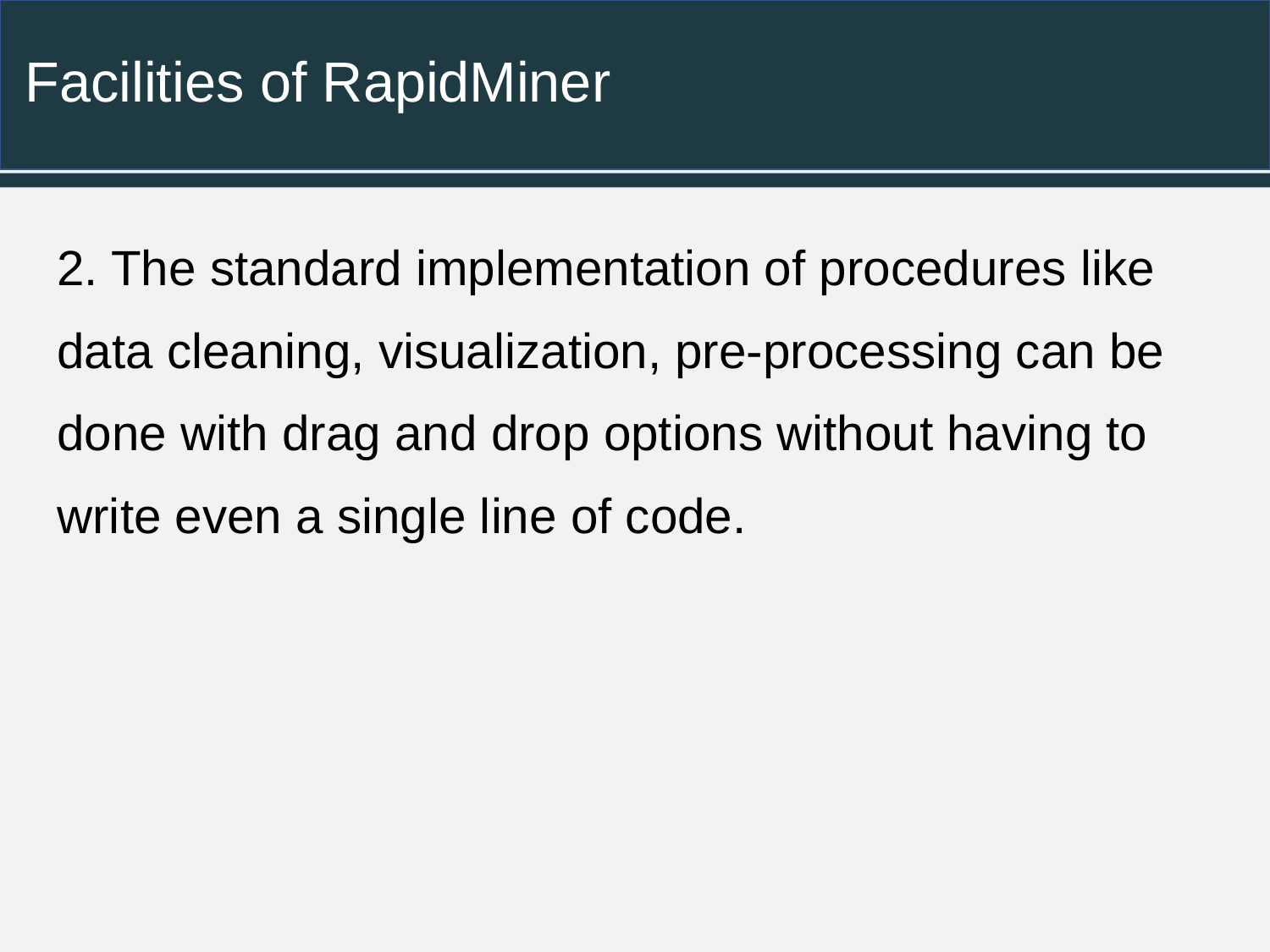

# Facilities of RapidMiner
2. The standard implementation of procedures like data cleaning, visualization, pre-processing can be done with drag and drop options without having to write even a single line of code.